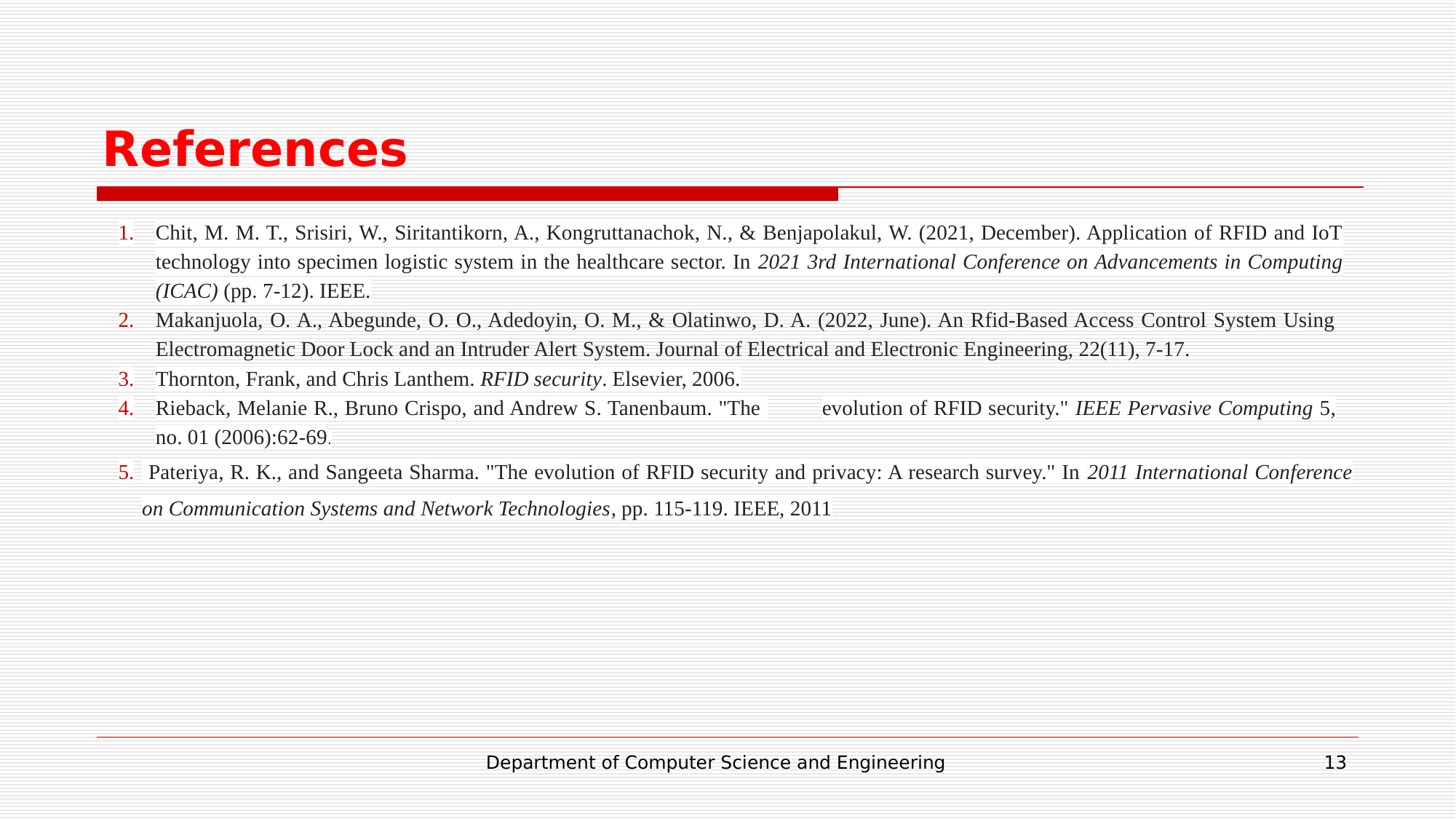

# References
Chit, M. M. T., Srisiri, W., Siritantikorn, A., Kongruttanachok, N., & Benjapolakul, W. (2021, December). Application of RFID and IoT technology into specimen logistic system in the healthcare sector. In 2021 3rd International Conference on Advancements in Computing (ICAC) (pp. 7-12). IEEE.
Makanjuola, O. A., Abegunde, O. O., Adedoyin, O. M., & Olatinwo, D. A. (2022, June). An Rfid-Based Access Control System Using Electromagnetic Door Lock and an Intruder Alert System. Journal of Electrical and Electronic Engineering, 22(11), 7-17.
Thornton, Frank, and Chris Lanthem. RFID security. Elsevier, 2006.
Rieback, Melanie R., Bruno Crispo, and Andrew S. Tanenbaum. "The 	evolution of RFID security." IEEE Pervasive Computing 5, no. 01 (2006):62-69.
 Pateriya, R. K., and Sangeeta Sharma. "The evolution of RFID security and privacy: A research survey." In 2011 International Conference on Communication Systems and Network Technologies, pp. 115-119. IEEE, 2011

Department of Computer Science and Engineering
13